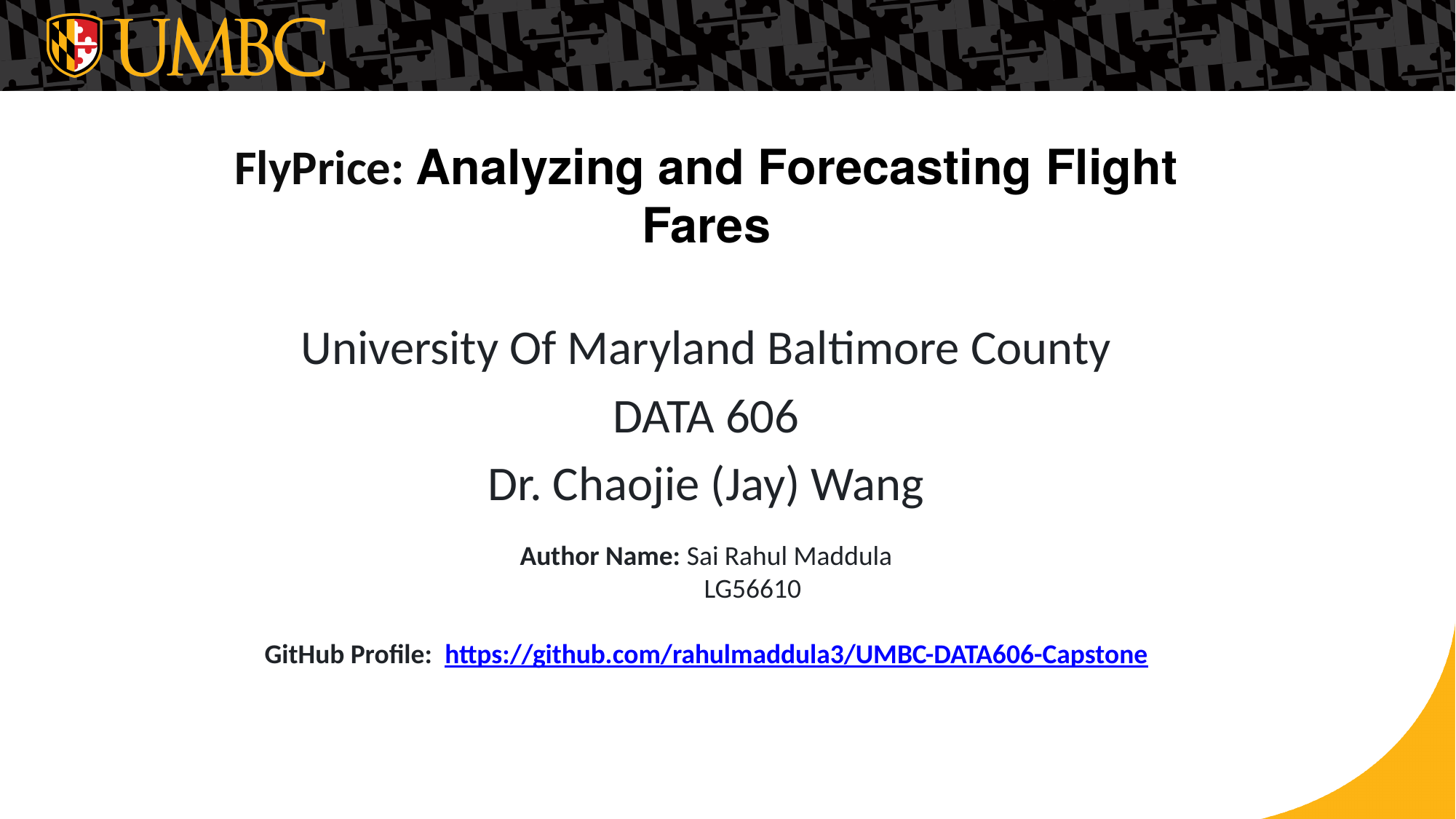

# FlyPrice: Analyzing and Forecasting Flight Fares
University Of Maryland Baltimore County
DATA 606
Dr. Chaojie (Jay) Wang

Author Name: Sai Rahul Maddula
               LG56610

GitHub Profile:  https://github.com/rahulmaddula3/UMBC-DATA606-Capstone